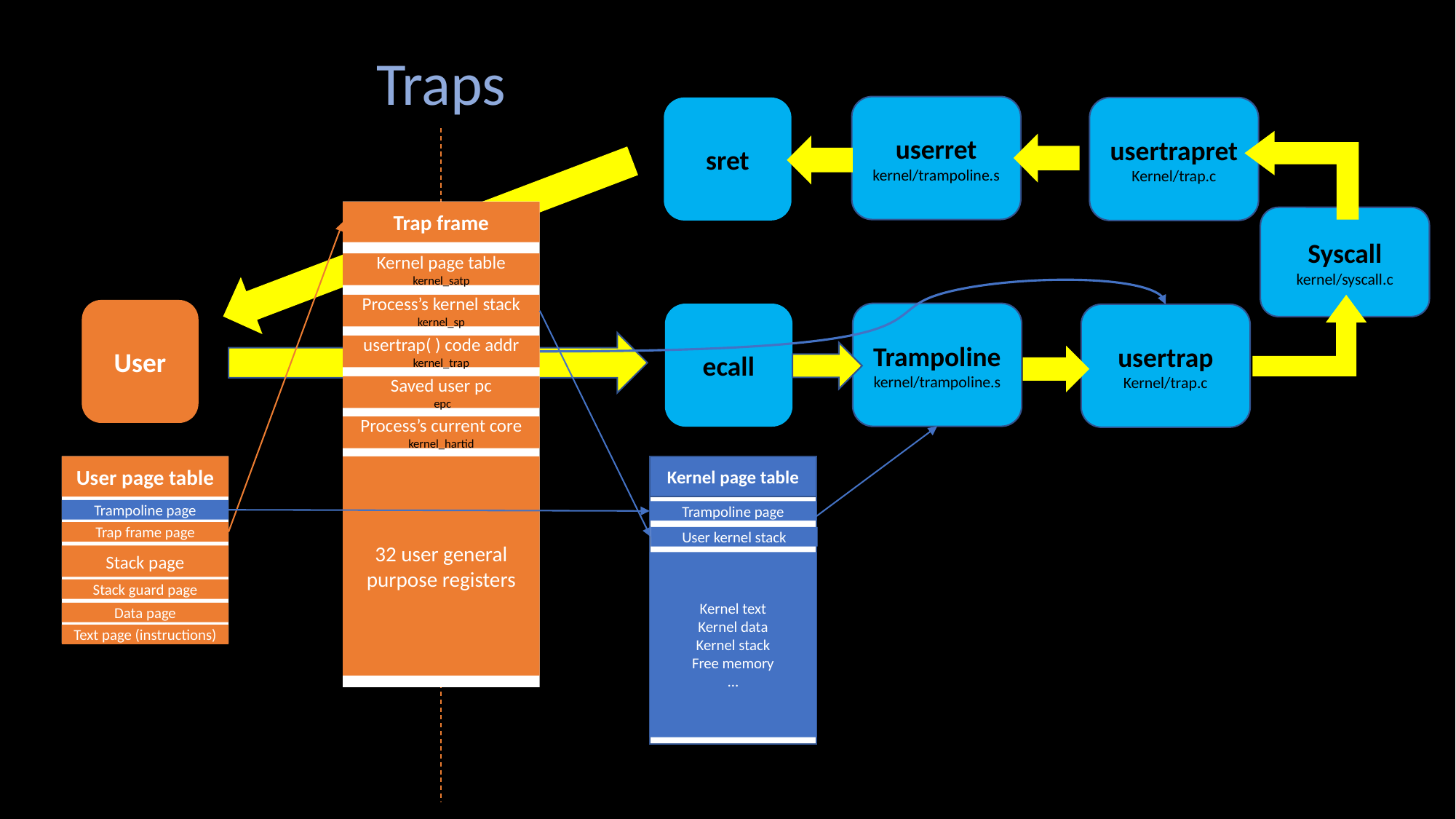

Traps
userret
kernel/trampoline.s
sret
usertrapret
Kernel/trap.c

Trap frame
Syscall
kernel/syscall.c

Kernel page table
kernel_satp

Process’s kernel stack
kernel_sp
User
Trampoline
kernel/trampoline.s
ecall
usertrap
Kernel/trap.c

usertrap( ) code addr
kernel_trap

Saved user pc
 epc
Process’s current core
kernel_hartid

User page table
32 user general purpose registers
 Kernel page table

Trampoline page
Trampoline page
Trap frame page
User kernel stack
Stack page
Kernel text
Kernel data
Kernel stack
Free memory
…
Stack guard page
Data page
Text page (instructions)